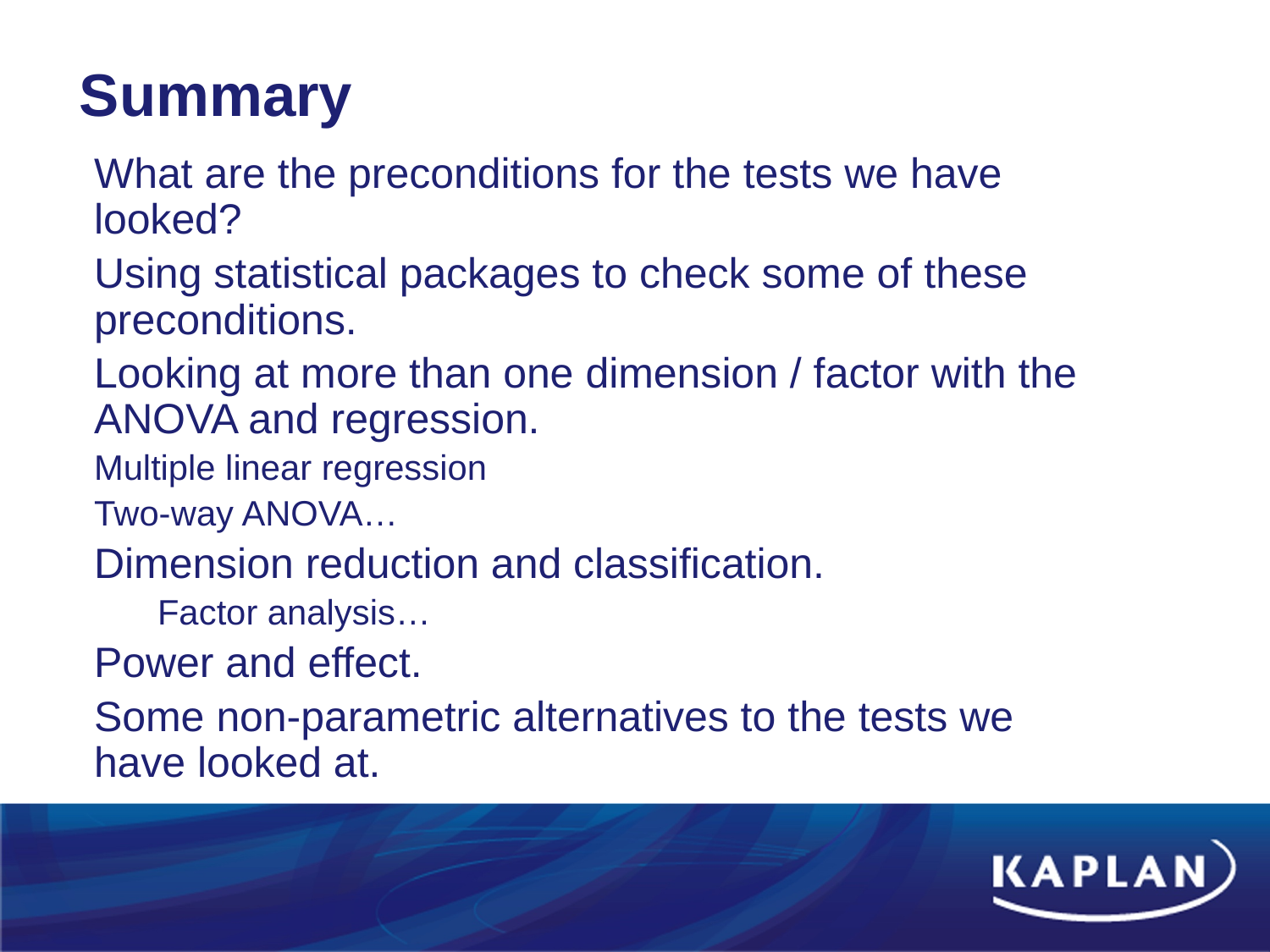

# Summary
What are the preconditions for the tests we have looked?
Using statistical packages to check some of these preconditions.
Looking at more than one dimension / factor with the ANOVA and regression.
Multiple linear regression
Two-way ANOVA…
Dimension reduction and classification.
Factor analysis…
Power and effect.
Some non-parametric alternatives to the tests we have looked at.